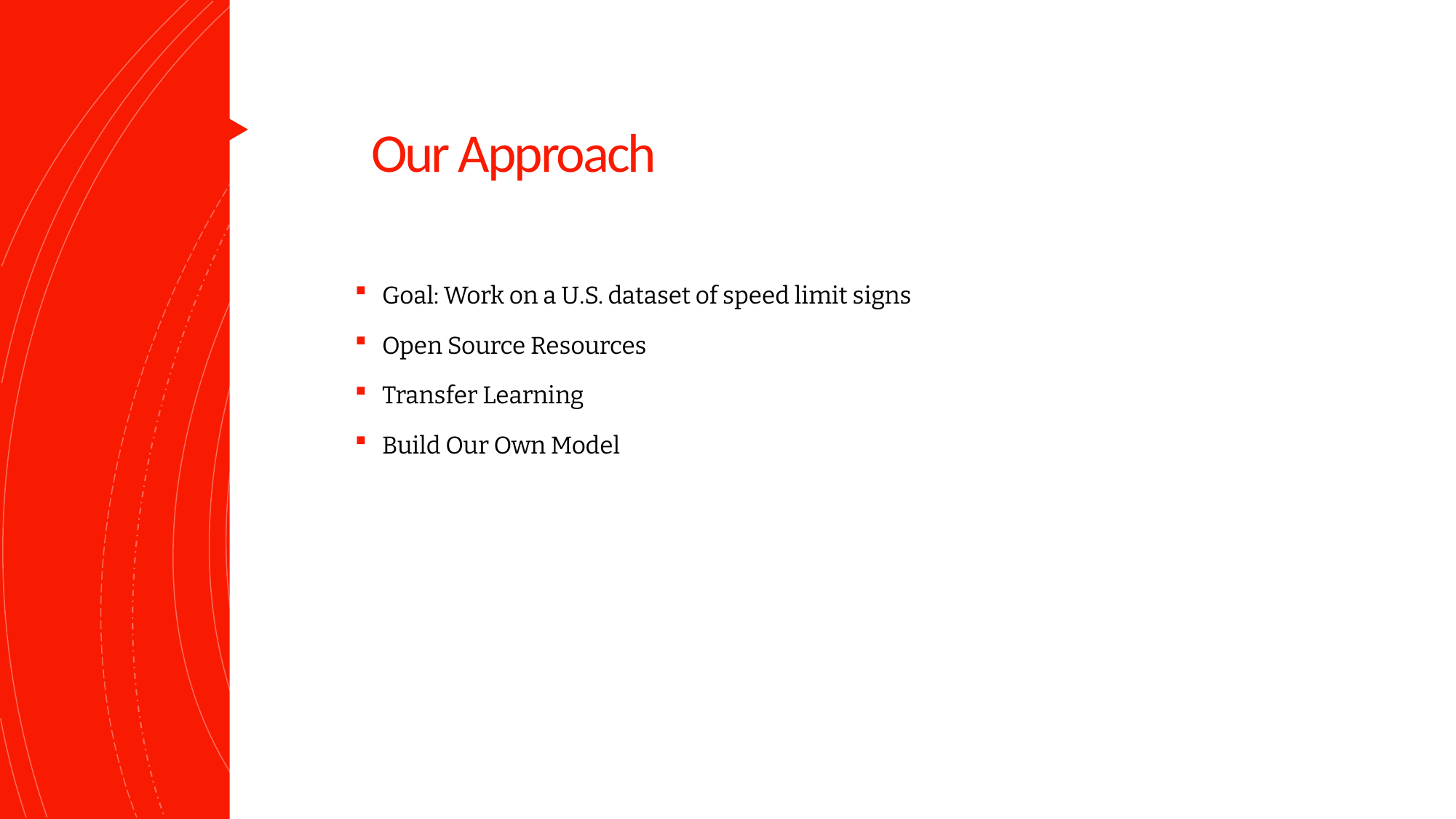

# Our Approach

Goal: Work on a U.S. dataset of speed limit signs
Open Source Resources
Transfer Learning
Build Our Own Model